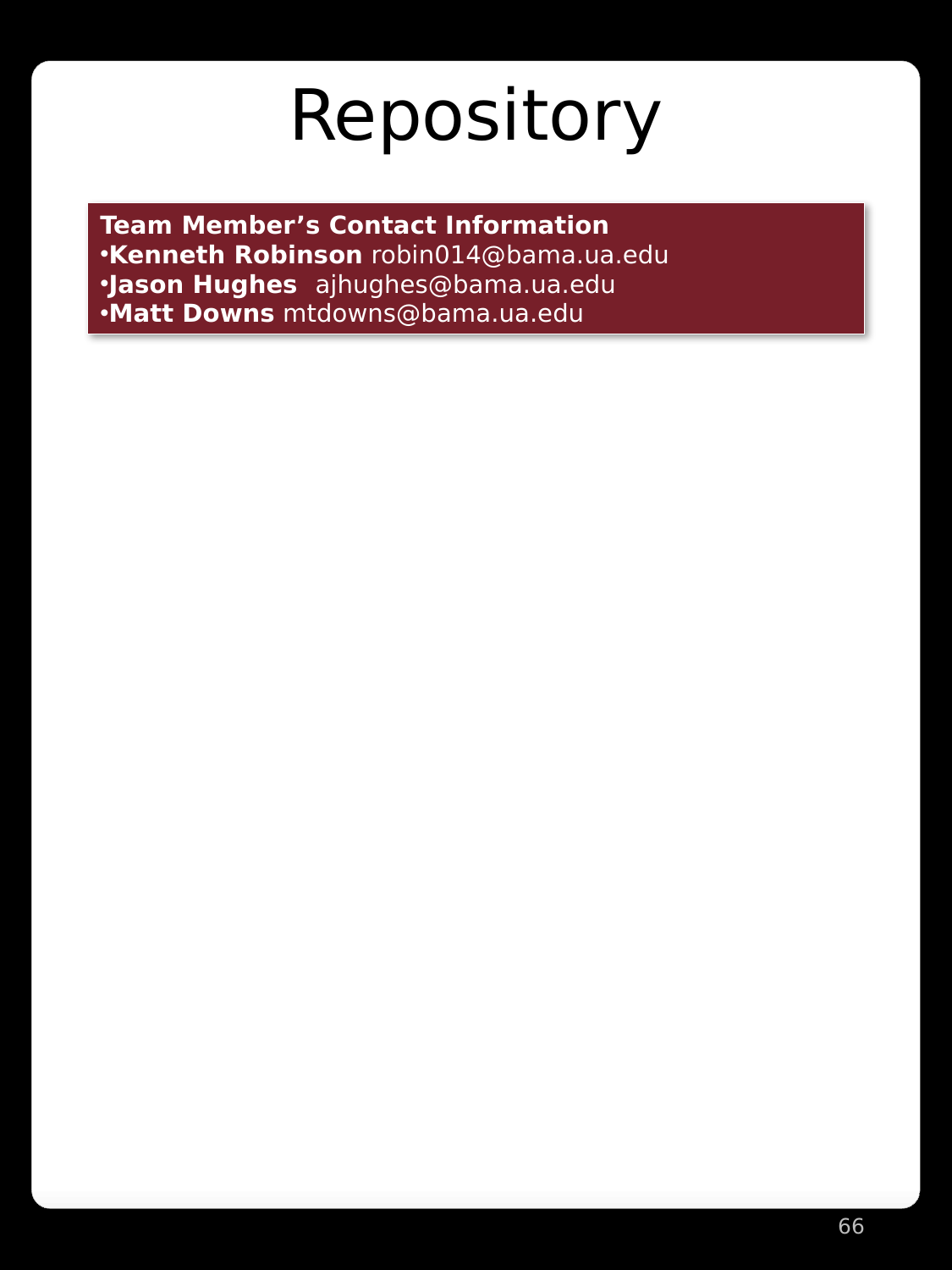

Repository
Team Member’s Contact Information
Kenneth Robinson robin014@bama.ua.edu
Jason Hughes  ajhughes@bama.ua.edu
Matt Downs mtdowns@bama.ua.edu
66